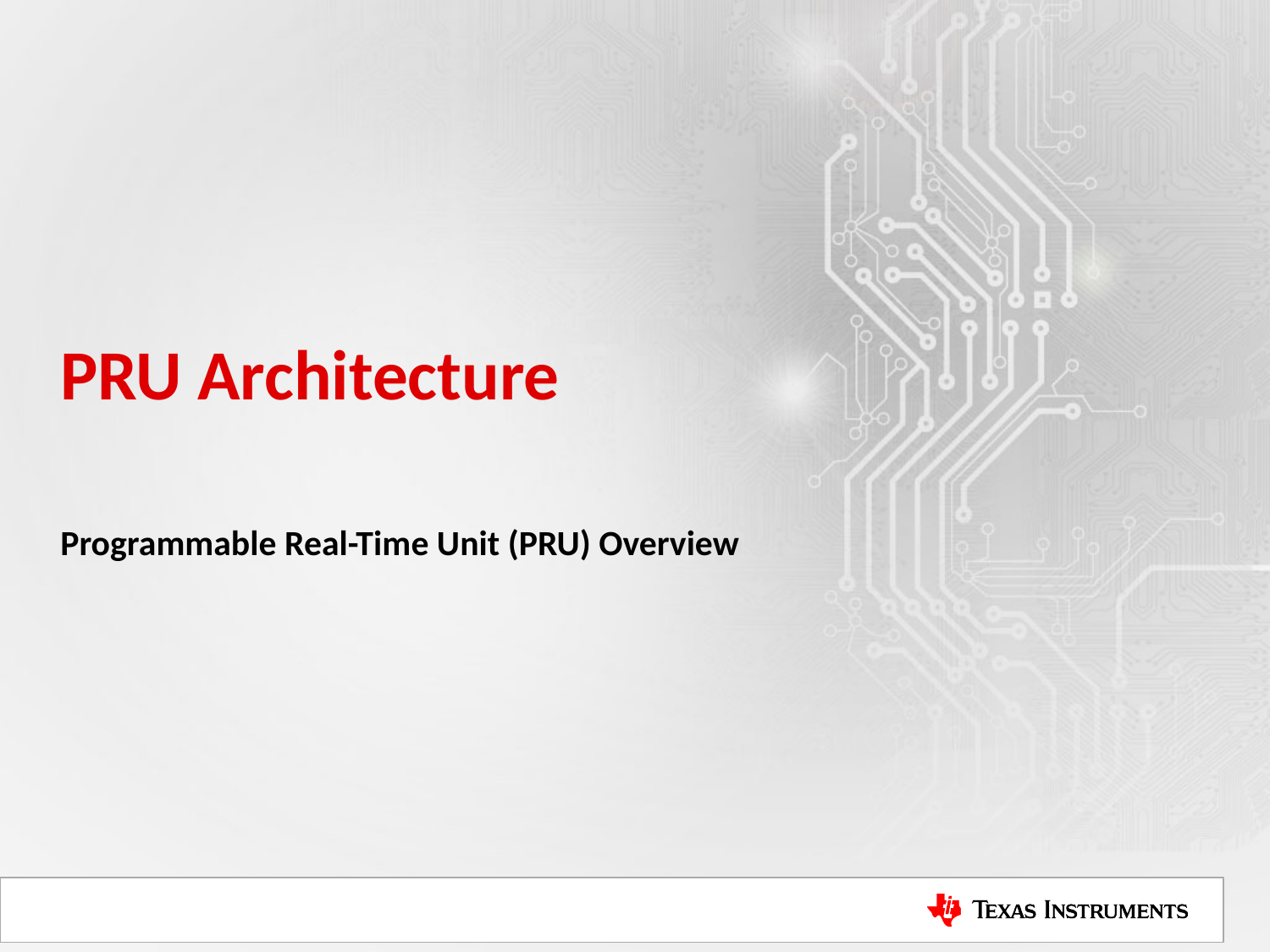

# PRU Architecture
Programmable Real-Time Unit (PRU) Overview